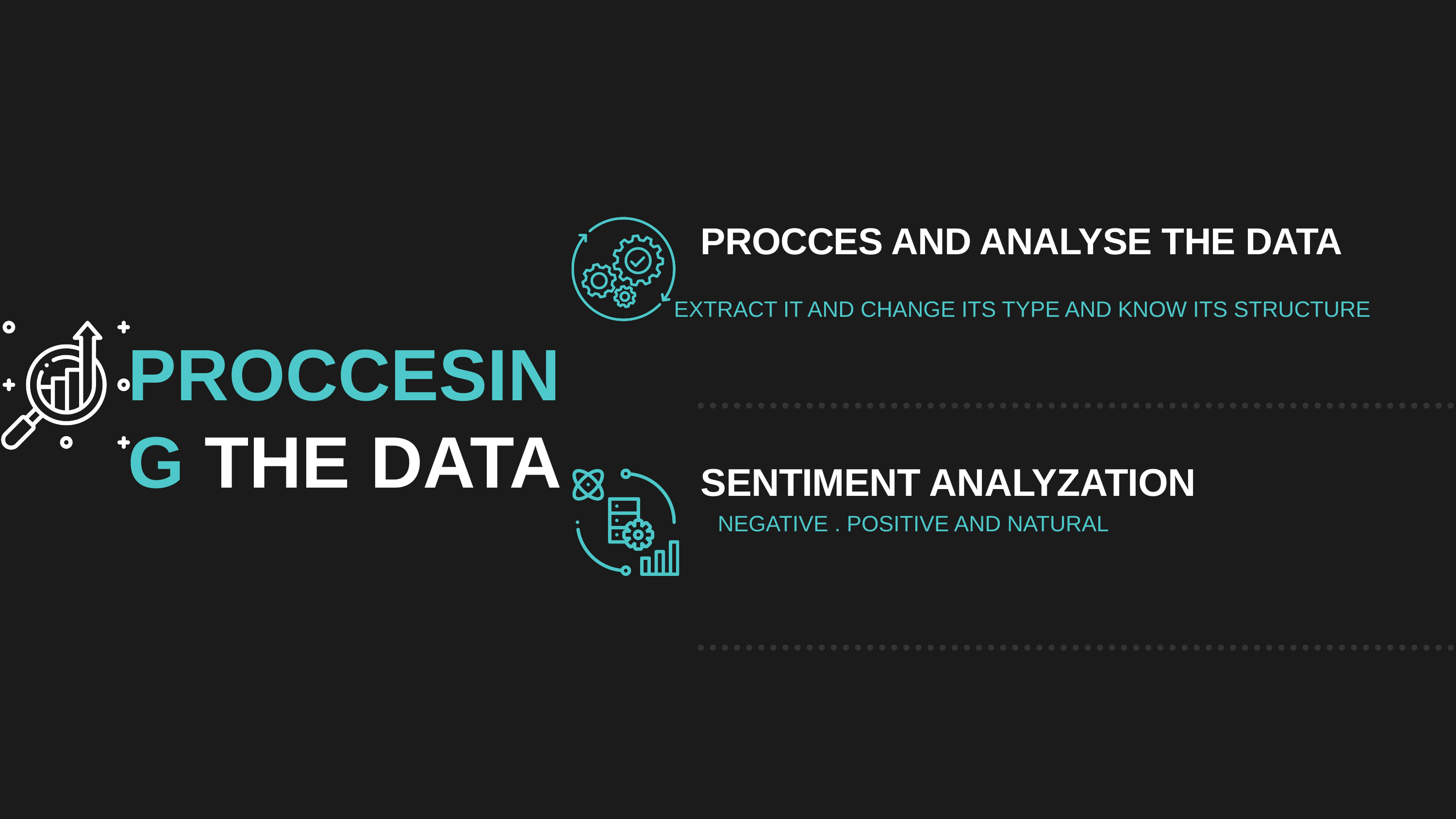

PROCCES AND ANALYSE THE DATA

SENTIMENT ANALYZATION

EXTRACT IT AND CHANGE ITS TYPE AND KNOW ITS STRUCTURE

PROCCESING THE DATA

NEGATIVE . POSITIVE AND NATURAL